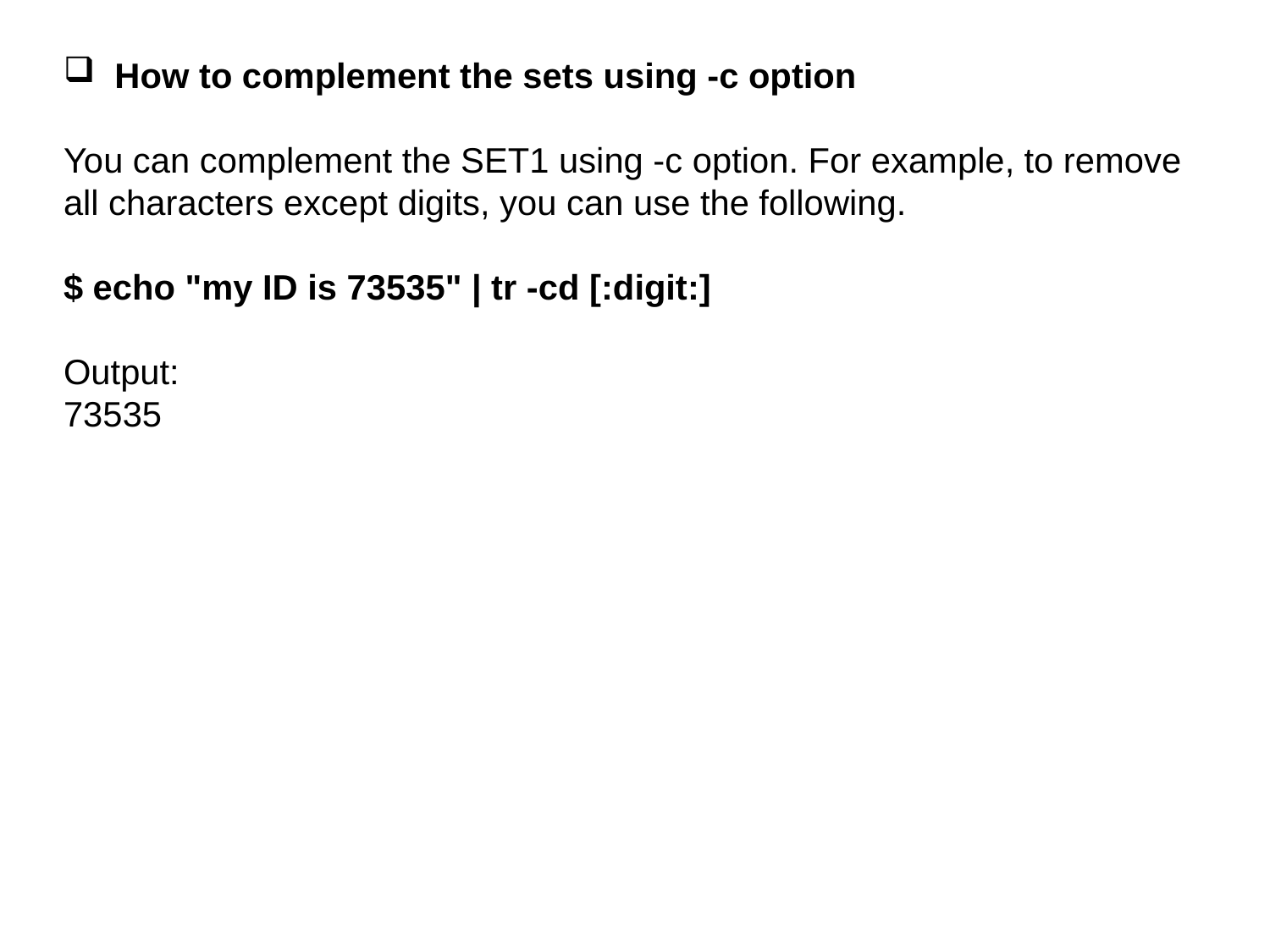

# How to complement the sets using -c option
You can complement the SET1 using -c option. For example, to remove all characters except digits, you can use the following.

$ echo "my ID is 73535" | tr -cd [:digit:]

Output:
73535